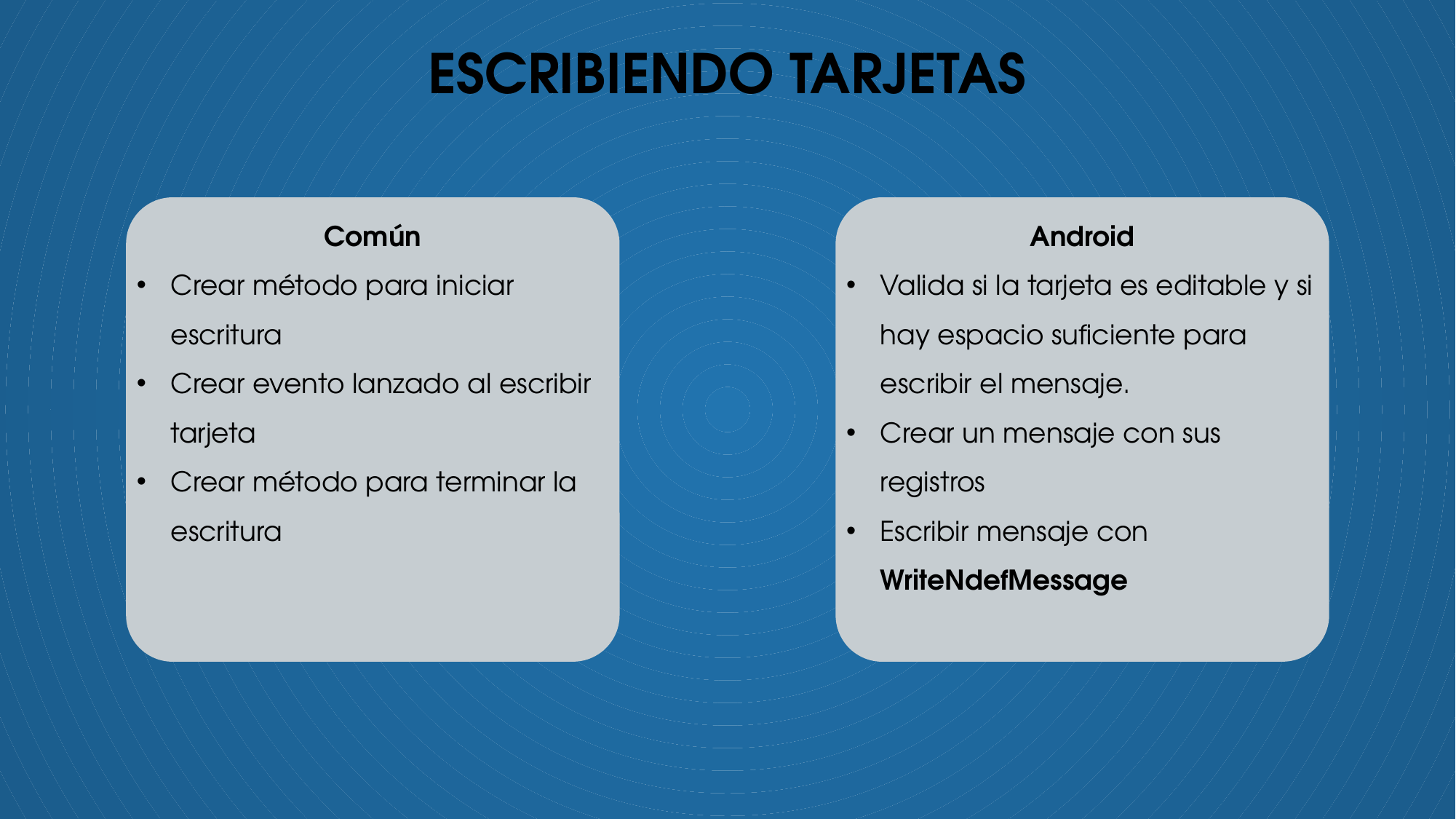

# ESCRIBIENDO TARJETAS

Común
Crear método para iniciar escritura
Crear evento lanzado al escribir tarjeta
Crear método para terminar la escritura
Android
Valida si la tarjeta es editable y si hay espacio suficiente para escribir el mensaje.
Crear un mensaje con sus registros
Escribir mensaje con WriteNdefMessage